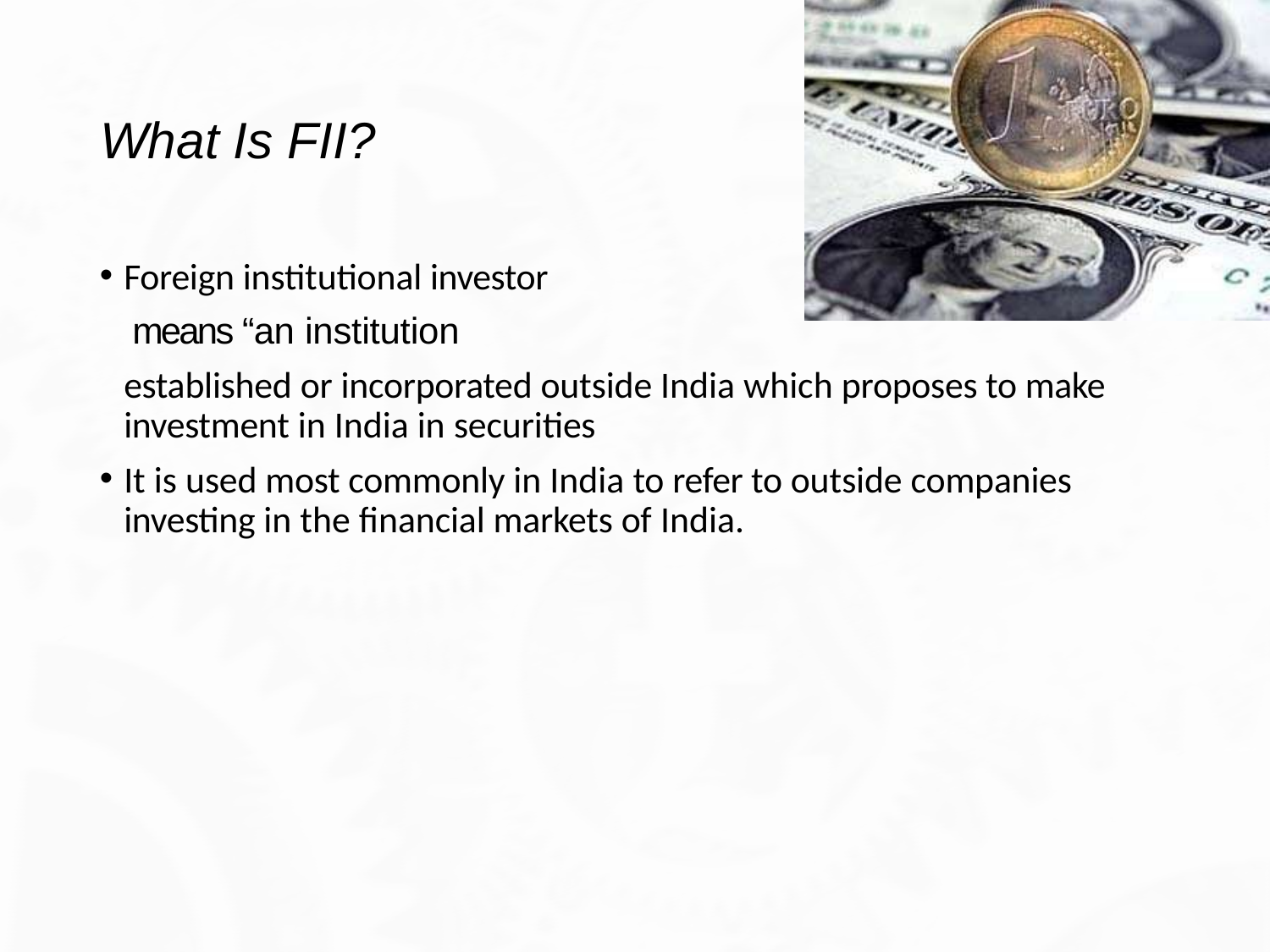

# What Is FII?
Foreign institutional investor  means “an institution
established or incorporated outside India which proposes to make  investment in India in securities
It is used most commonly in India to refer to outside companies  investing in the financial markets of India.